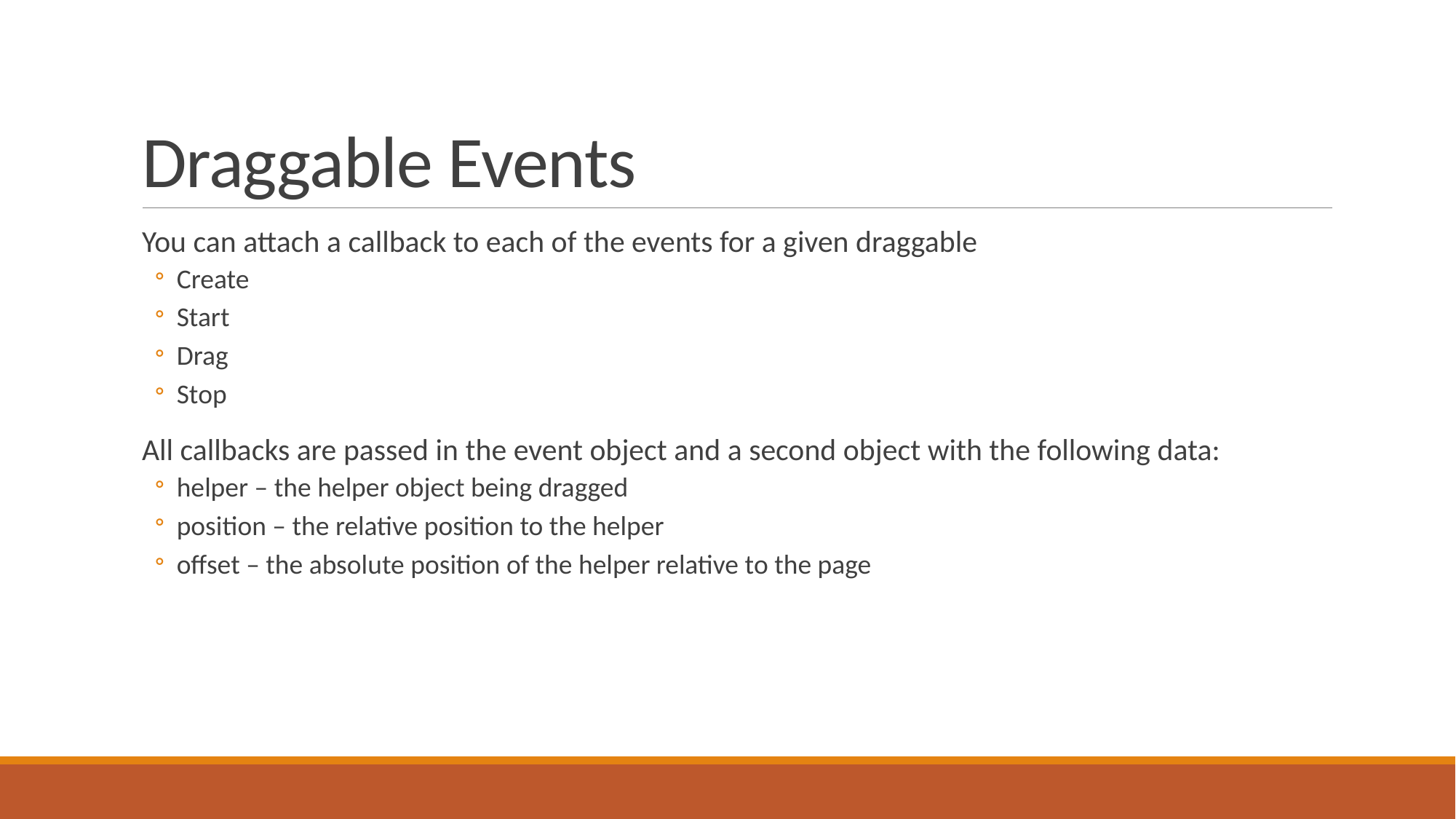

# Draggable Events
You can attach a callback to each of the events for a given draggable
Create
Start
Drag
Stop
All callbacks are passed in the event object and a second object with the following data:
helper – the helper object being dragged
position – the relative position to the helper
offset – the absolute position of the helper relative to the page